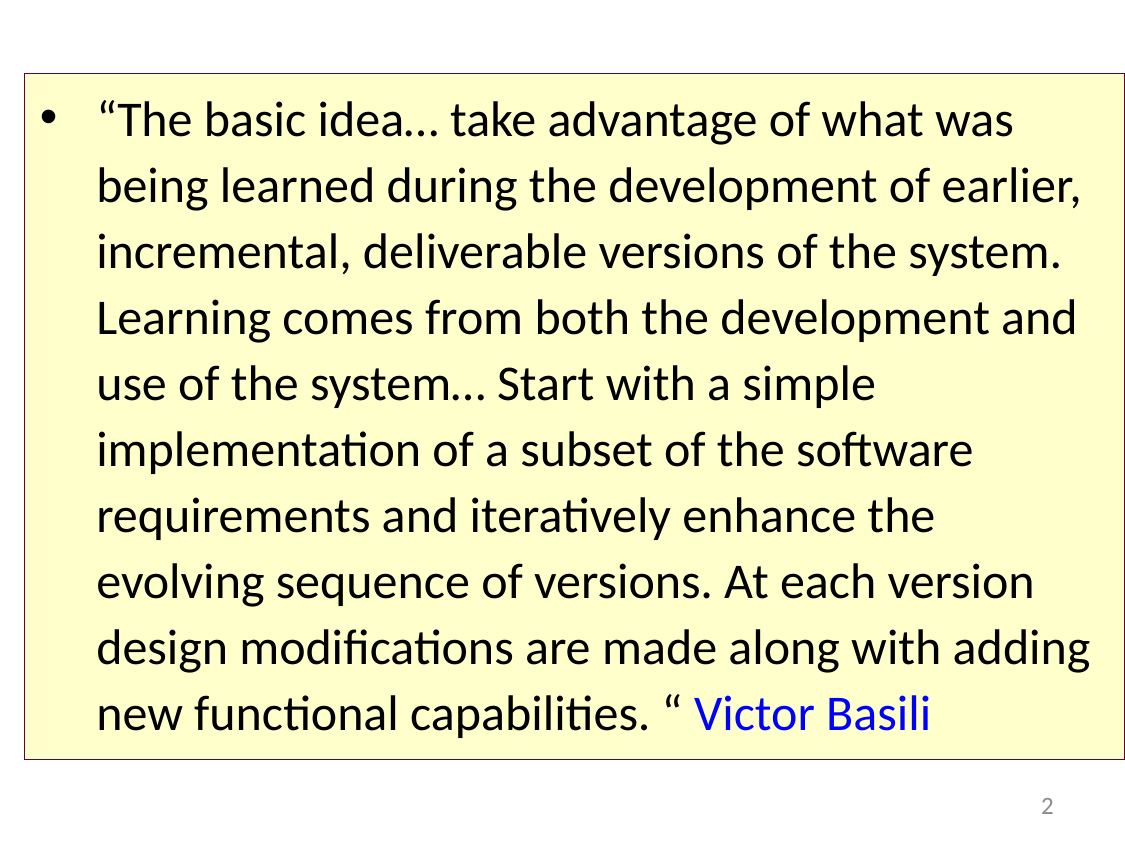

“The basic idea… take advantage of what was being learned during the development of earlier, incremental, deliverable versions of the system. Learning comes from both the development and use of the system… Start with a simple implementation of a subset of the software requirements and iteratively enhance the evolving sequence of versions. At each version design modifications are made along with adding new functional capabilities. “ Victor Basili
2